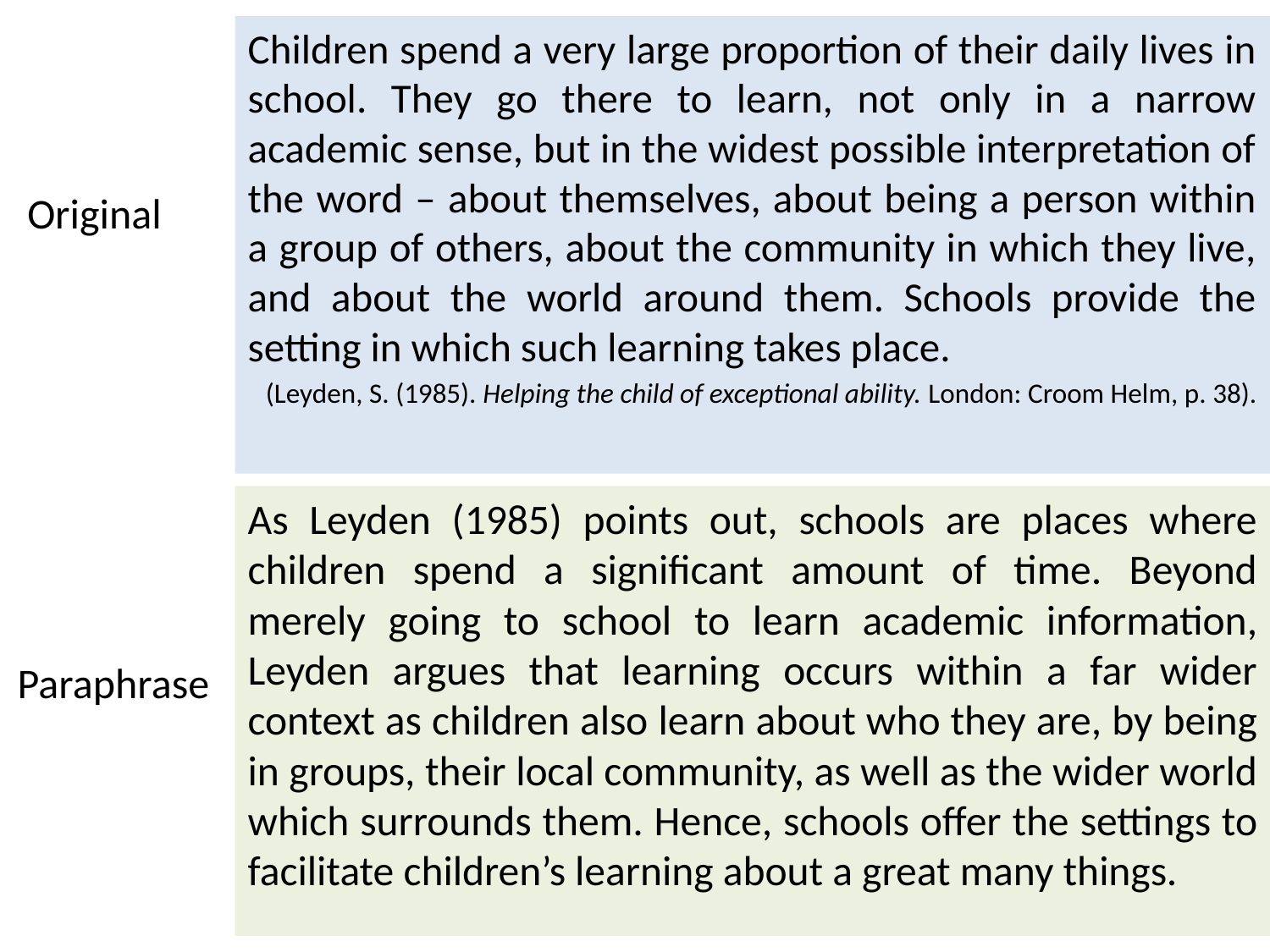

Children spend a very large proportion of their daily lives in school. They go there to learn, not only in a narrow academic sense, but in the widest possible interpretation of the word – about themselves, about being a person within a group of others, about the community in which they live, and about the world around them. Schools provide the setting in which such learning takes place.
(Leyden, S. (1985). Helping the child of exceptional ability. London: Croom Helm, p. 38).
Original
As Leyden (1985) points out, schools are places where children spend a significant amount of time. Beyond merely going to school to learn academic information, Leyden argues that learning occurs within a far wider context as children also learn about who they are, by being in groups, their local community, as well as the wider world which surrounds them. Hence, schools offer the settings to facilitate children’s learning about a great many things.

Paraphrase